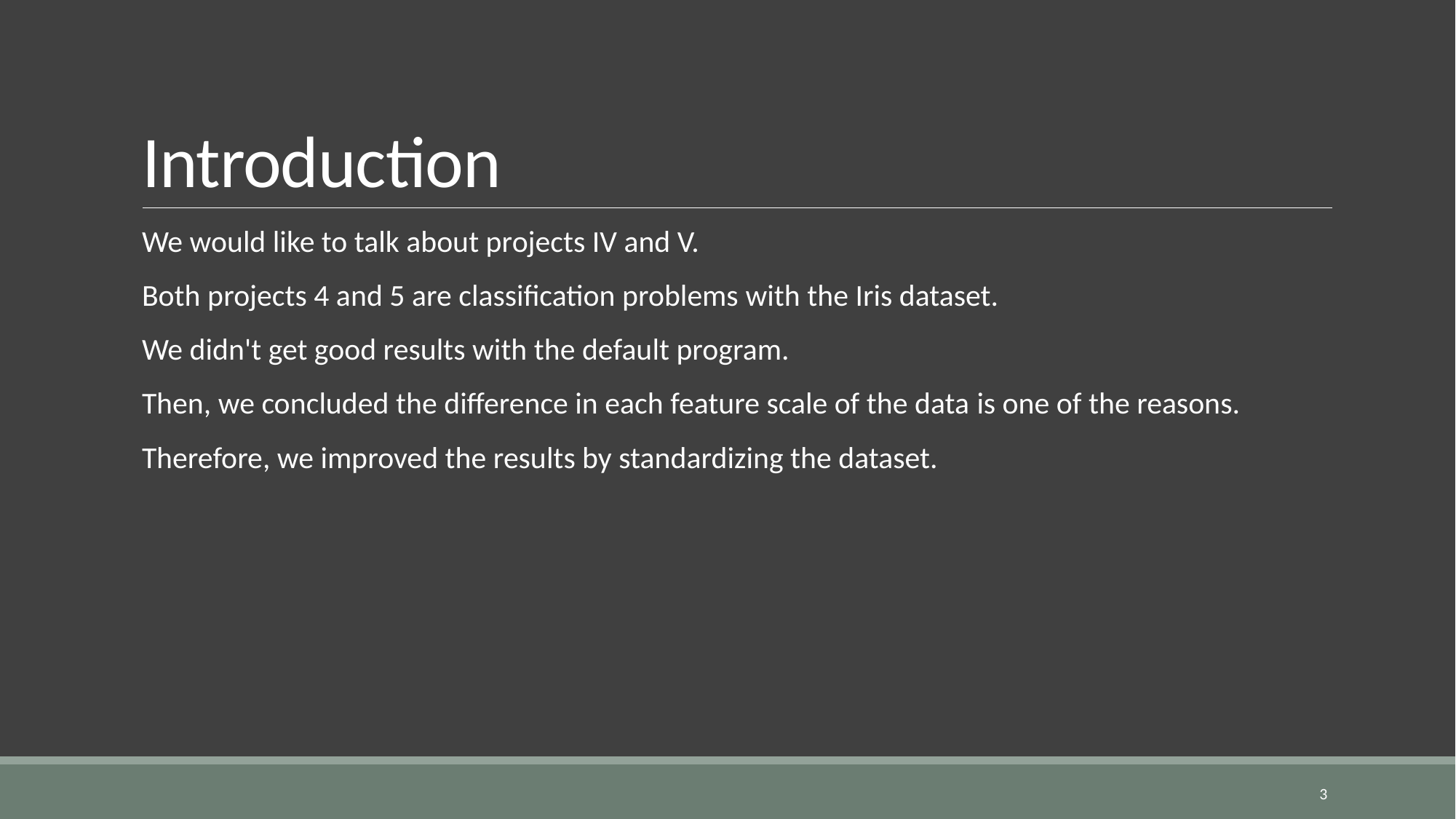

# Introduction
We would like to talk about projects IV and V.
Both projects 4 and 5 are classification problems with the Iris dataset.
We didn't get good results with the default program.
Then, we concluded the difference in each feature scale of the data is one of the reasons.
Therefore, we improved the results by standardizing the dataset.
3